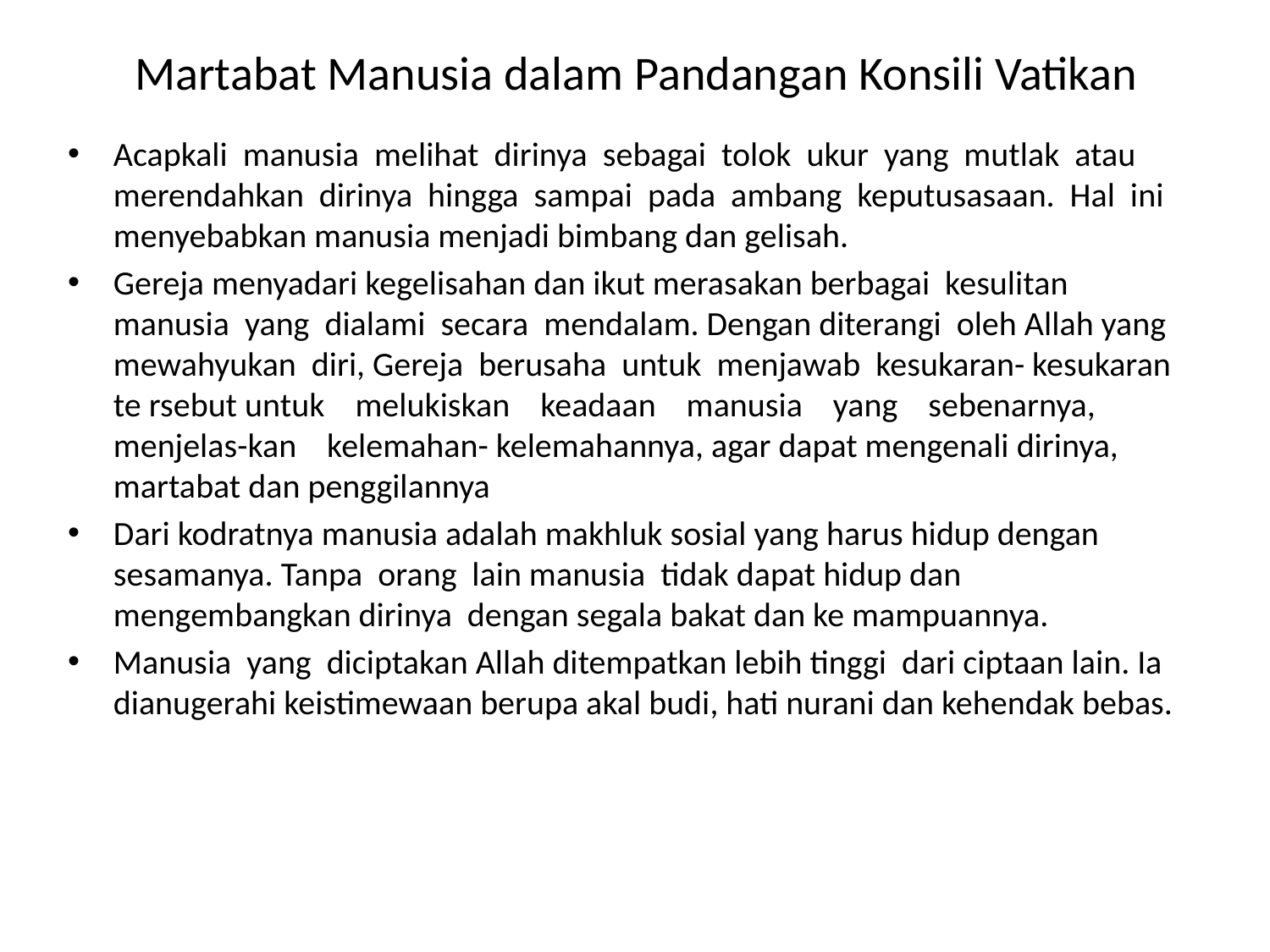

# Martabat Manusia dalam Pandangan Konsili Vatikan
Acapkali  manusia  melihat  dirinya  sebagai  tolok  ukur  yang  mutlak  atau merendahkan  dirinya  hingga  sampai  pada  ambang  keputusasaan.  Hal  ini  menyebabkan manusia menjadi bimbang dan gelisah.
Gereja menyadari kegelisahan dan ikut merasakan berbagai  kesulitan manusia  yang  dialami  secara  mendalam. Dengan diterangi  oleh Allah yang  mewahyukan  diri, Gereja  berusaha  untuk  menjawab  kesukaran- kesukaran te rsebut untuk    melukiskan    keadaan    manusia    yang    sebenarnya,    menjelas-kan    kelemahan- kelemahannya, agar dapat mengenali dirinya, martabat dan penggilannya
Dari kodratnya manusia adalah makhluk sosial yang harus hidup dengan sesamanya. Tanpa  orang  lain manusia  tidak dapat hidup dan mengembangkan dirinya  dengan segala bakat dan ke mampuannya.
Manusia  yang  diciptakan Allah ditempatkan lebih tinggi  dari ciptaan lain. Ia dianugerahi keistimewaan berupa akal budi, hati nurani dan kehendak bebas.